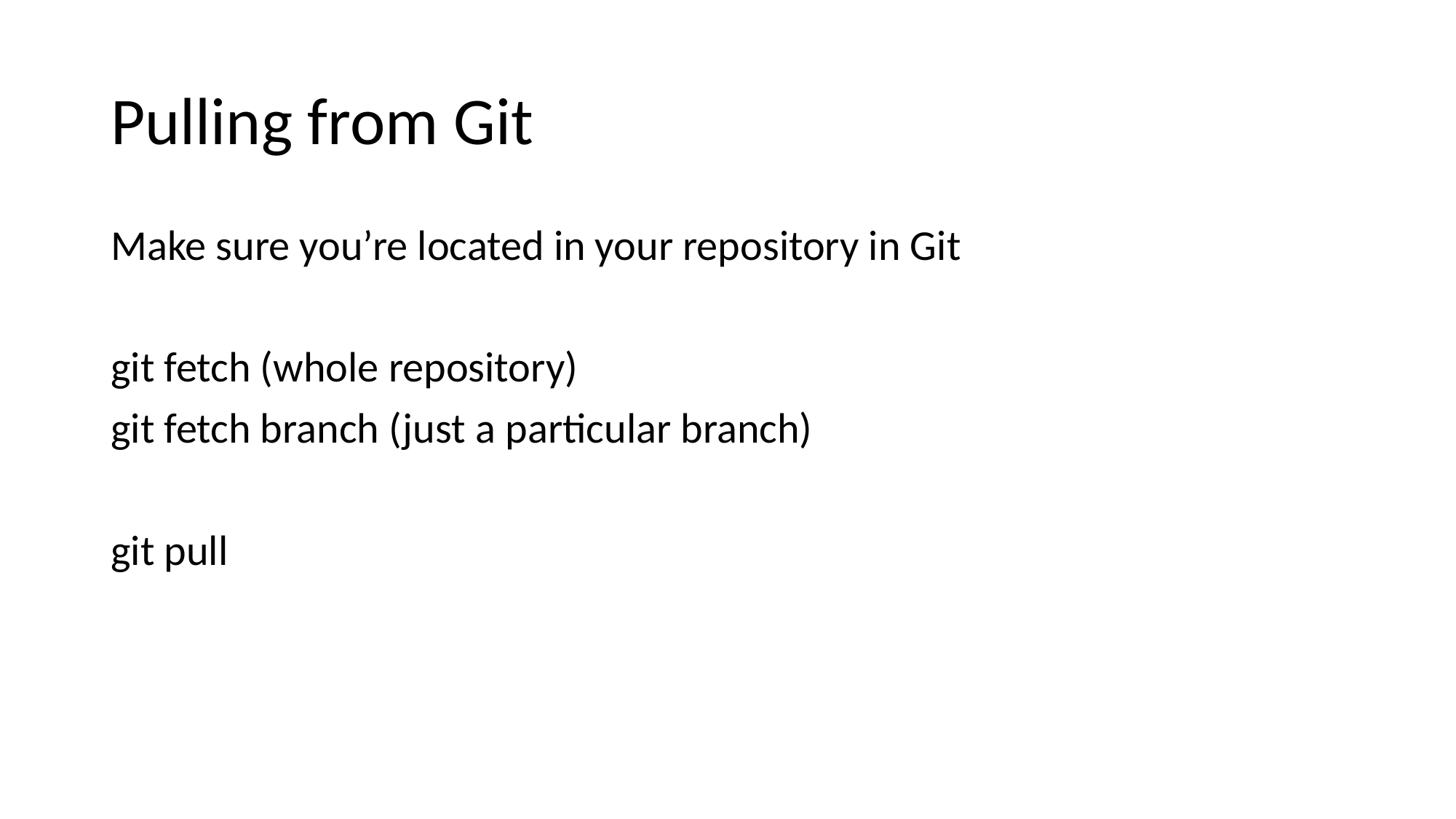

# Pulling from Git
Make sure you’re located in your repository in Git

git fetch (whole repository)
git fetch branch (just a particular branch)

git pull